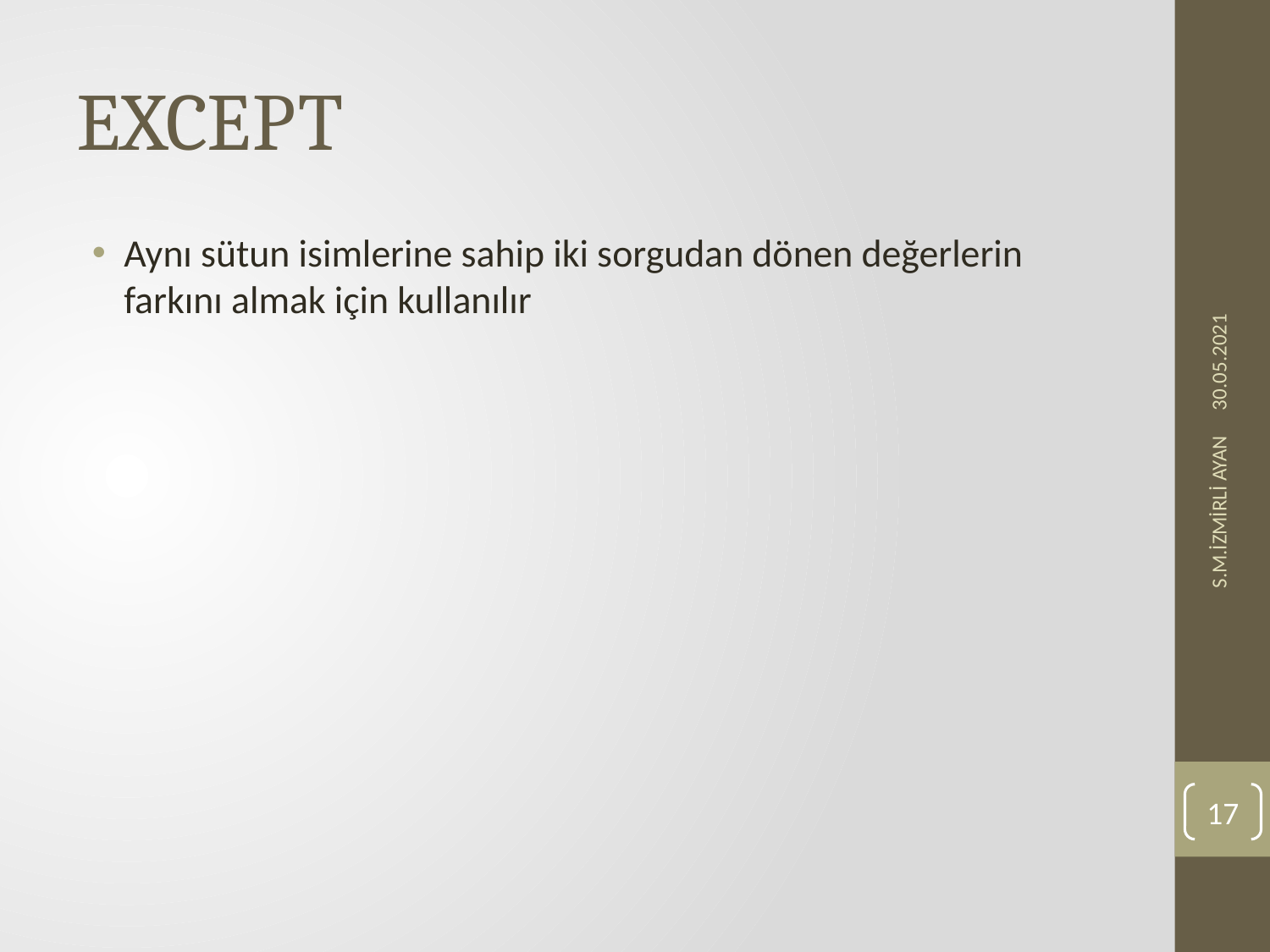

# EXCEPT
Aynı sütun isimlerine sahip iki sorgudan dönen değerlerin farkını almak için kullanılır
30.05.2021
S.M.İZMİRLİ AYAN
17